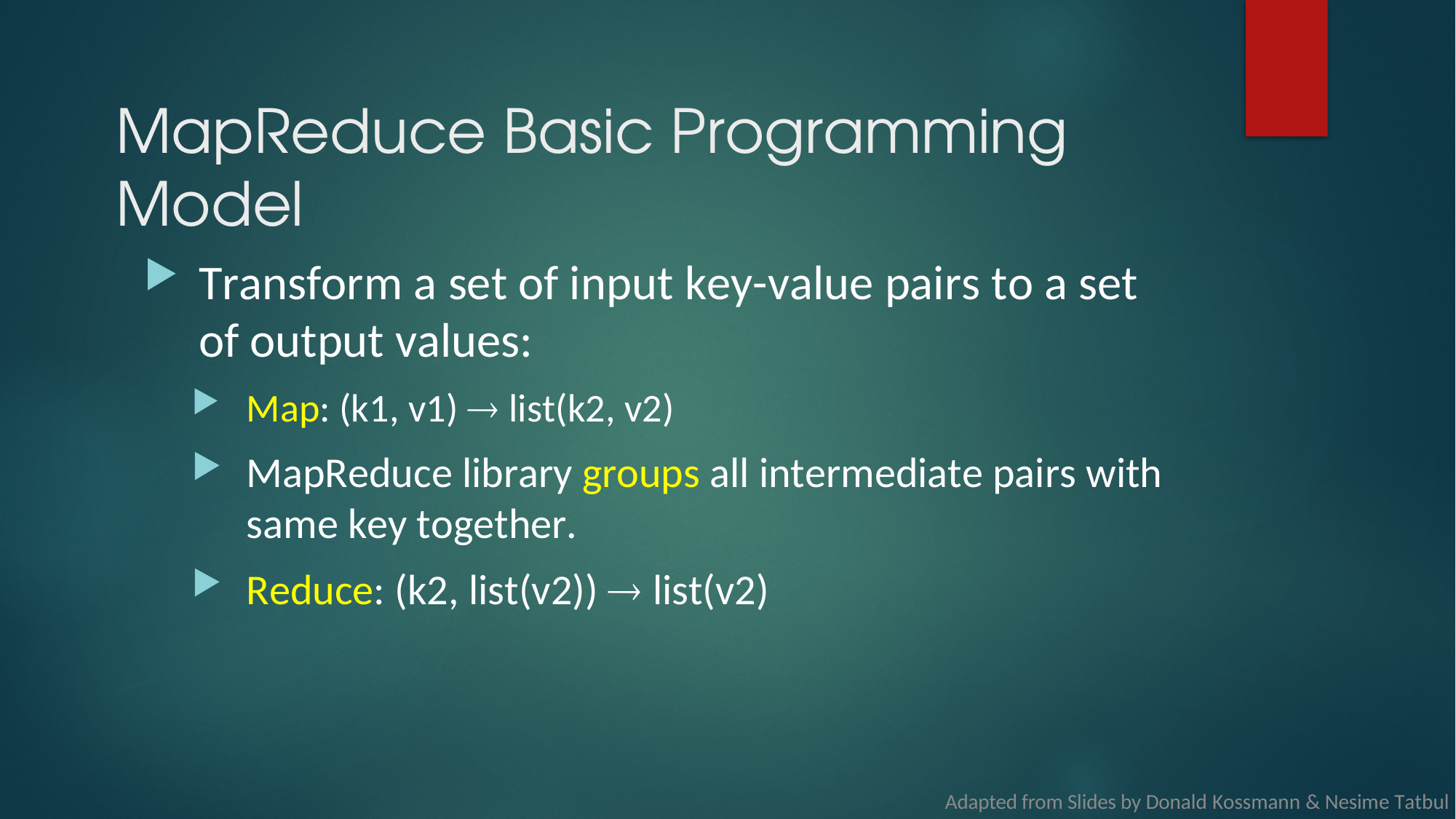

# MapReduce Basic Programming Model
Transform a set of input key-value pairs to a set of output values:
Map: (k1, v1) → list(k2, v2)
MapReduce library groups all intermediate pairs with same key together.
Reduce: (k2, list(v2)) → list(v2)

Adapted from Slides by Donald Kossmann & Nesime Tatbul